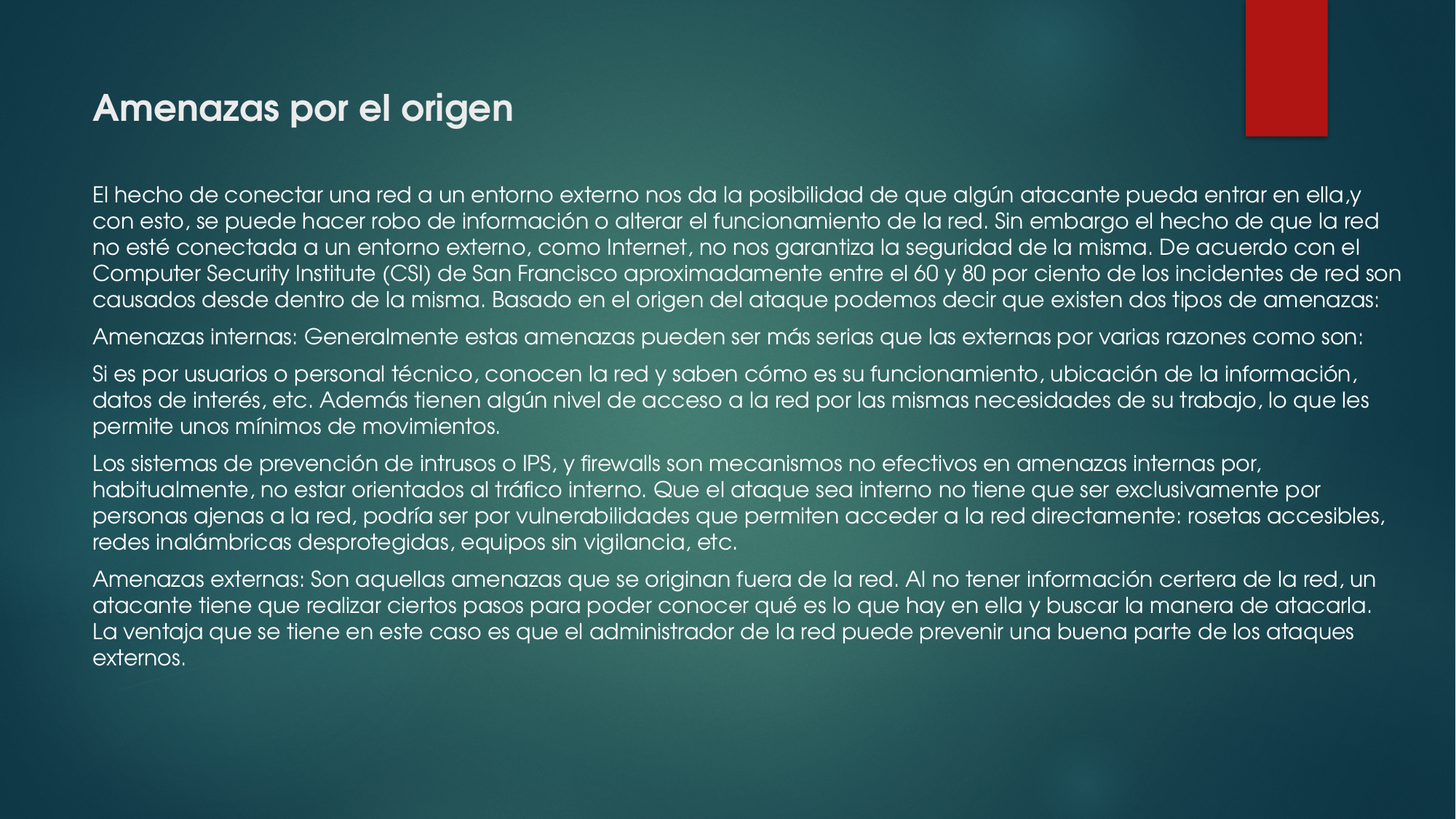

# Amenazas por el origen
El hecho de conectar una red a un entorno externo nos da la posibilidad de que algún atacante pueda entrar en ella,y con esto, se puede hacer robo de información o alterar el funcionamiento de la red. Sin embargo el hecho de que la red no esté conectada a un entorno externo, como Internet, no nos garantiza la seguridad de la misma. De acuerdo con el Computer Security Institute (CSI) de San Francisco aproximadamente entre el 60 y 80 por ciento de los incidentes de red son causados desde dentro de la misma. Basado en el origen del ataque podemos decir que existen dos tipos de amenazas:
Amenazas internas: Generalmente estas amenazas pueden ser más serias que las externas por varias razones como son:
Si es por usuarios o personal técnico, conocen la red y saben cómo es su funcionamiento, ubicación de la información, datos de interés, etc. Además tienen algún nivel de acceso a la red por las mismas necesidades de su trabajo, lo que les permite unos mínimos de movimientos.
Los sistemas de prevención de intrusos o IPS, y firewalls son mecanismos no efectivos en amenazas internas por, habitualmente, no estar orientados al tráfico interno. Que el ataque sea interno no tiene que ser exclusivamente por personas ajenas a la red, podría ser por vulnerabilidades que permiten acceder a la red directamente: rosetas accesibles, redes inalámbricas desprotegidas, equipos sin vigilancia, etc.
Amenazas externas: Son aquellas amenazas que se originan fuera de la red. Al no tener información certera de la red, un atacante tiene que realizar ciertos pasos para poder conocer qué es lo que hay en ella y buscar la manera de atacarla. La ventaja que se tiene en este caso es que el administrador de la red puede prevenir una buena parte de los ataques externos.